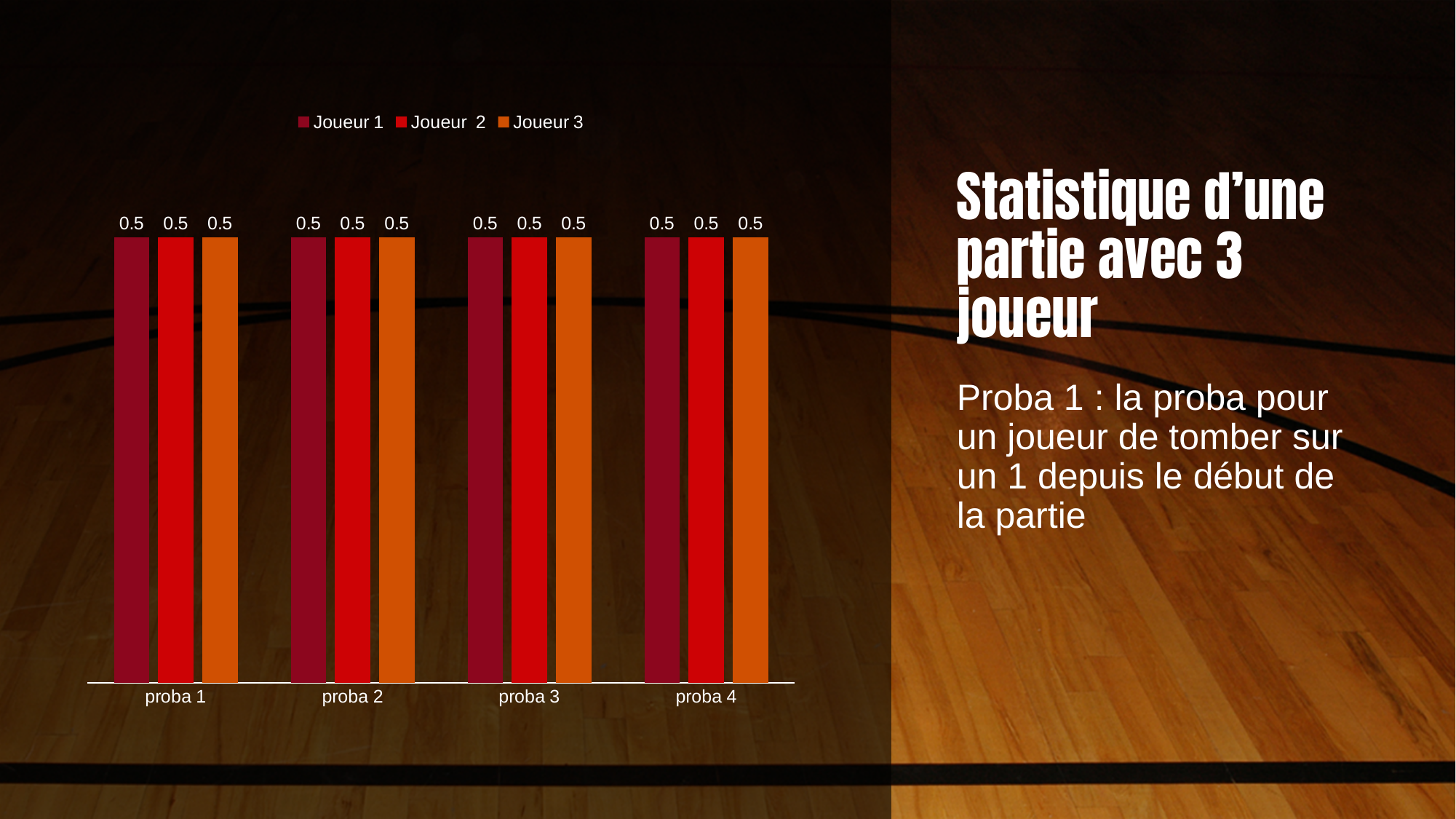

### Chart

| Category | Joueur 1 | Joueur  2 | Joueur 3 |
|---|---|---|---|
| proba 1 | 0.5 | 0.5 | 0.5 |
| proba 2 | 0.5 | 0.5 | 0.5 |
| proba 3 | 0.5 | 0.5 | 0.5 |
| proba 4 | 0.5 | 0.5 | 0.5 |
# Statistique d’une partie avec 3 joueur
Proba 1 : la proba pour un joueur de tomber sur un 1 depuis le début de la partie